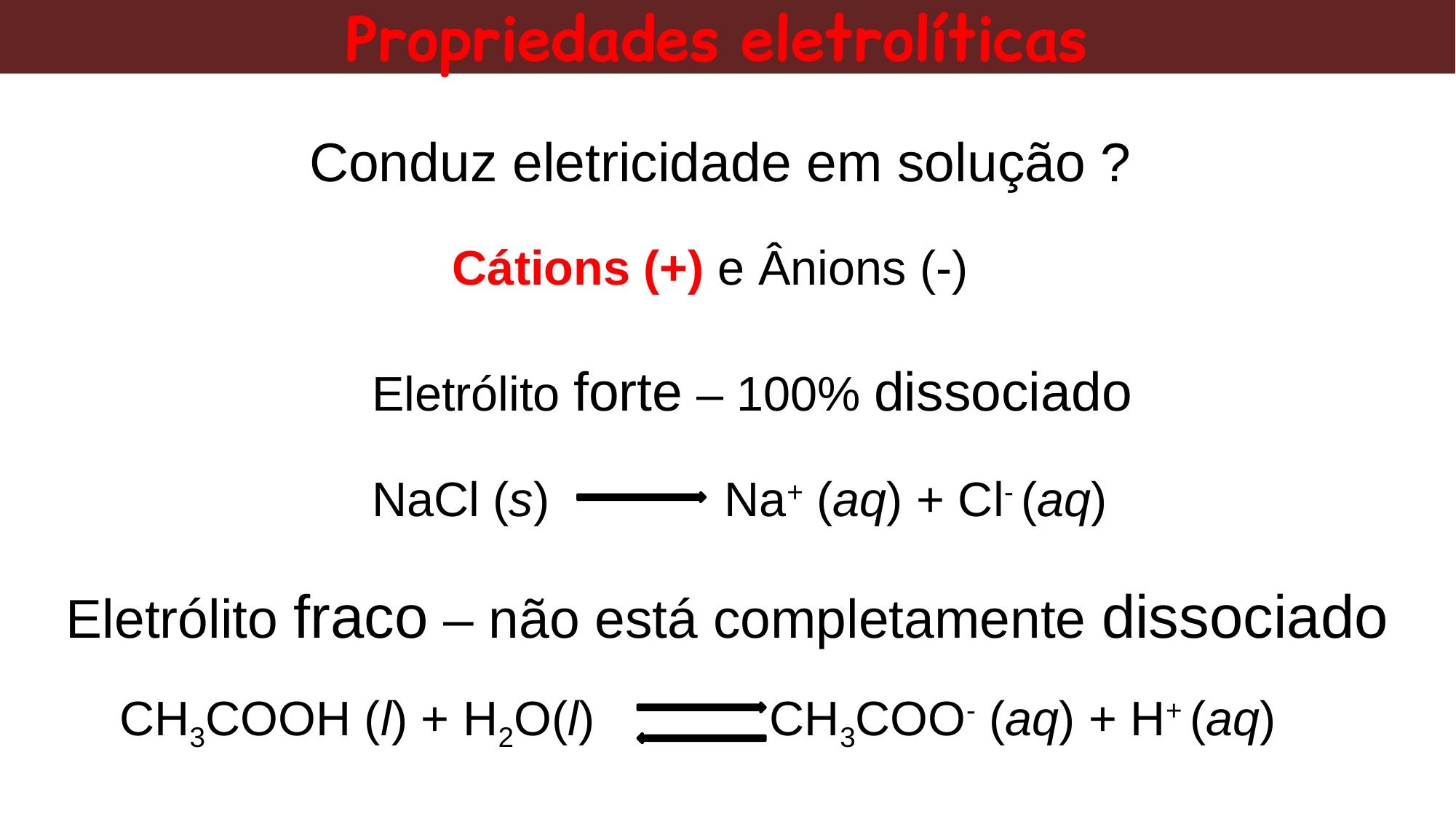

# Propriedades eletrolíticas
Conduz eletricidade em solução ?
Cátions (+) e Ânions (-)
Eletrólito forte – 100% dissociado
NaCl (s)             Na+ (aq) + Cl- (aq)

Eletrólito fraco – não está completamente dissociado
CH3COOH (l) + H2O(l)             CH3COO- (aq) + H+ (aq)